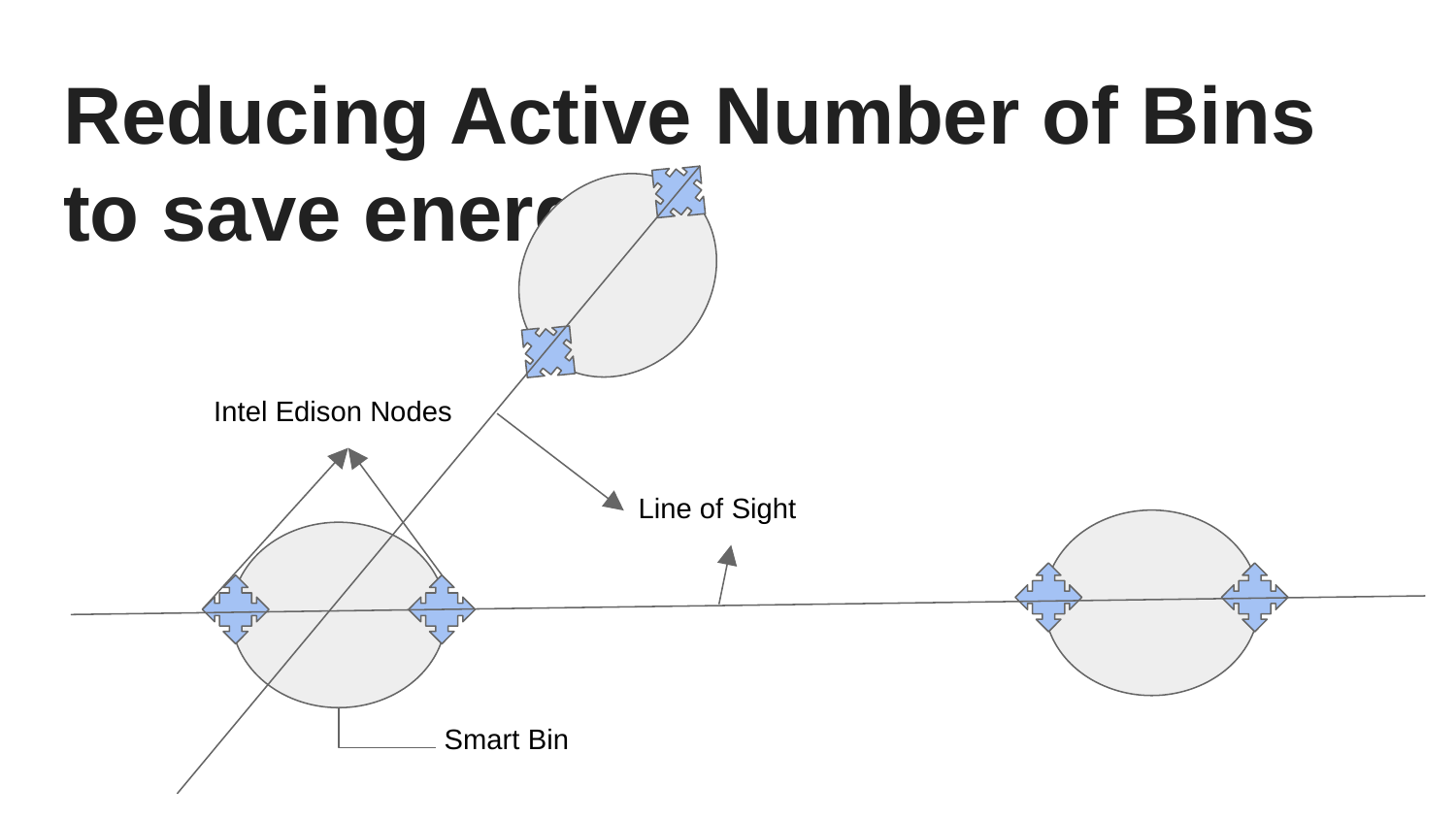

# Reducing Active Number of Bins to save energY

Intel Edison Nodes
Line of Sight

Smart Bin